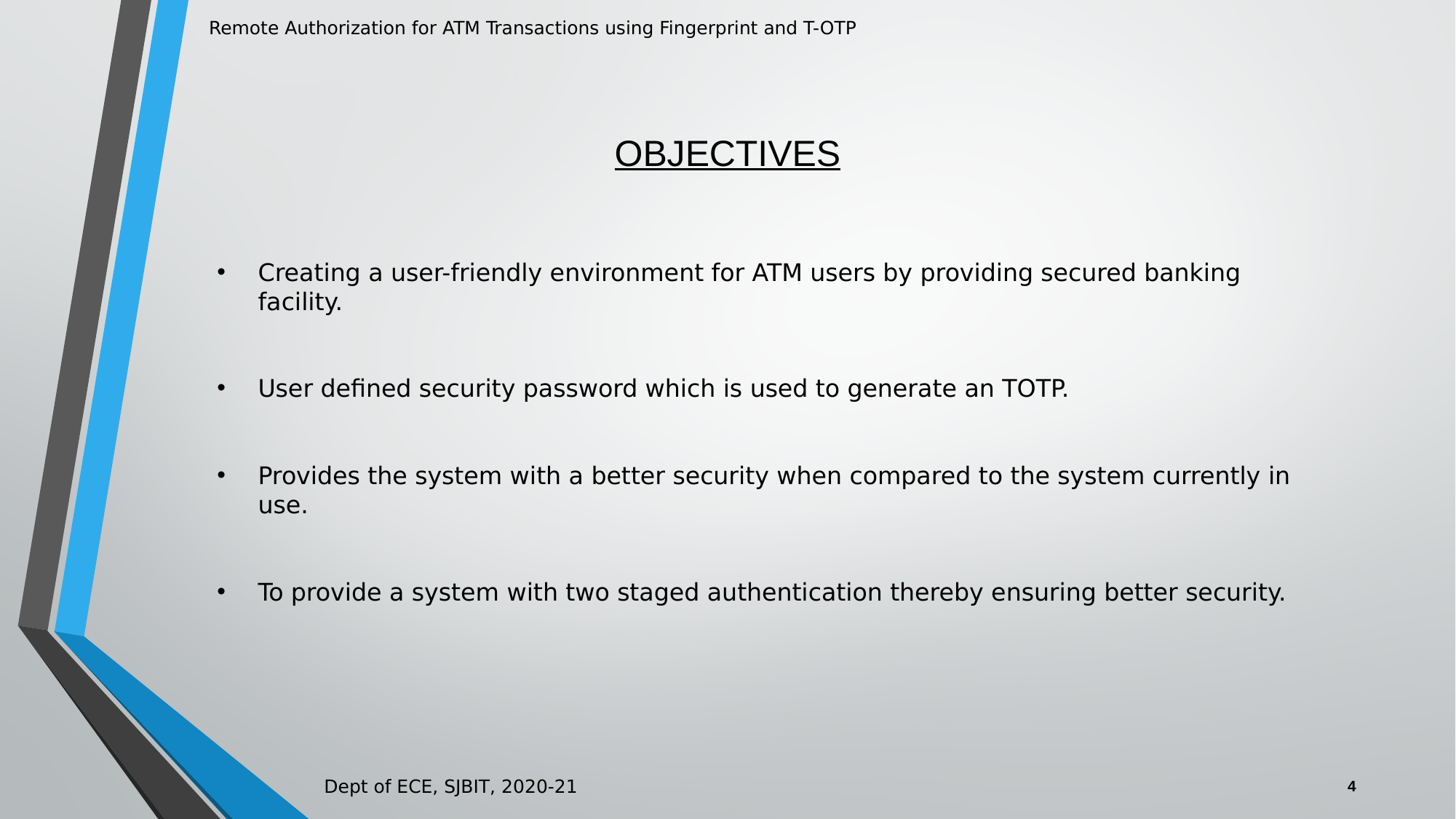

Remote Authorization for ATM Transactions using Fingerprint and T-OTP
OBJECTIVES
Creating a user-friendly environment for ATM users by providing secured banking facility.​

​
User defined security password which is used to generate an TOTP.  ​

Provides the system with a better security when compared to the system currently in use.  ​

To provide a system with two staged authentication thereby ensuring better security.​

Dept of ECE, SJBIT, 2020-21
4